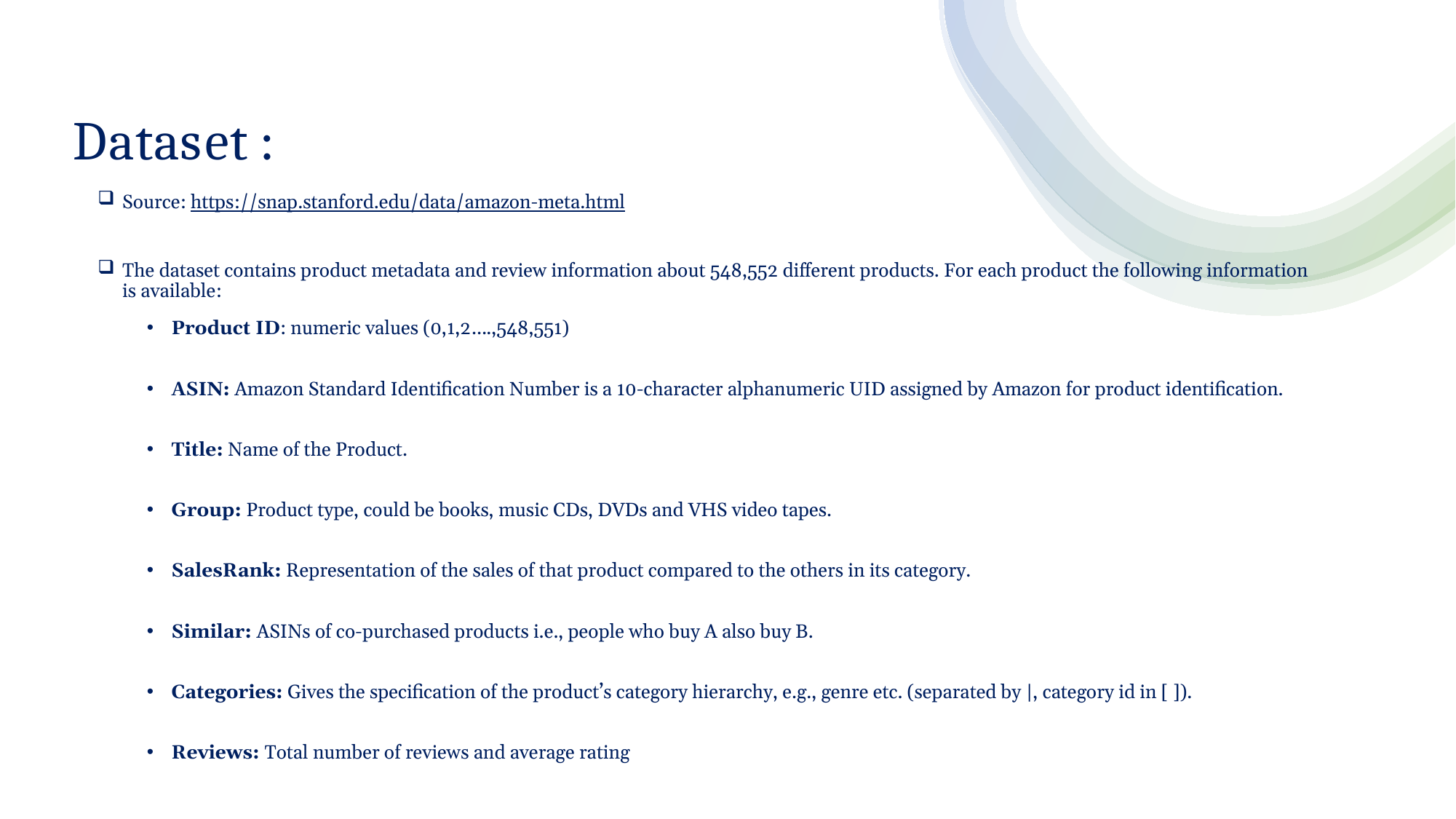

# Dataset :
Source: https://snap.stanford.edu/data/amazon-meta.html

The dataset contains product metadata and review information about 548,552 different products. For each product the following information is available:
Product ID: numeric values (0,1,2….,548,551)

ASIN: Amazon Standard Identification Number is a 10-character alphanumeric UID assigned by Amazon for product identification.

Title: Name of the Product.

Group: Product type, could be books, music CDs, DVDs and VHS video tapes.

SalesRank: Representation of the sales of that product compared to the others in its category.

Similar: ASINs of co-purchased products i.e., people who buy A also buy B.

Categories: Gives the specification of the product’s category hierarchy, e.g., genre etc. (separated by |, category id in [ ]).

Reviews: Total number of reviews and average rating